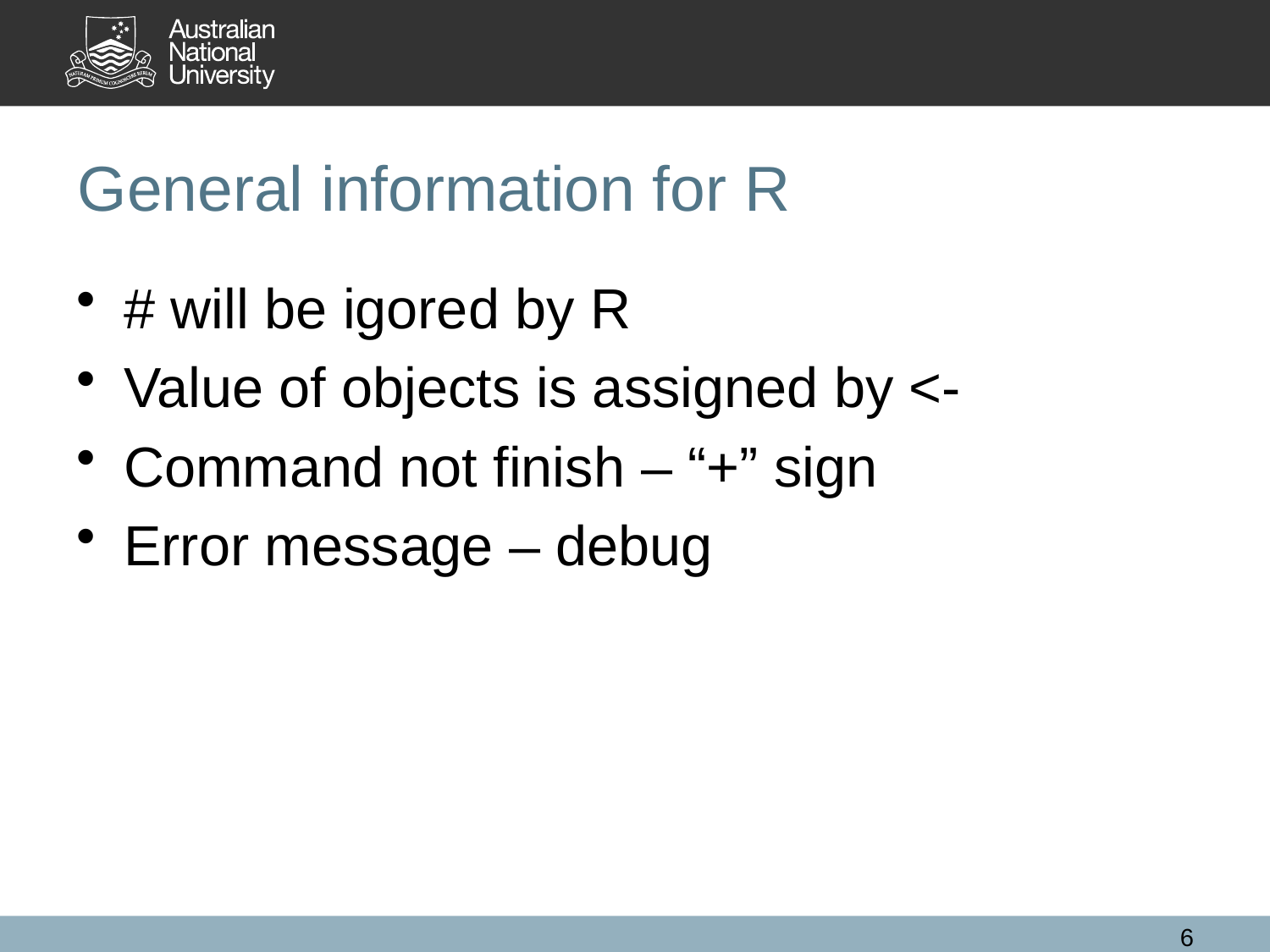

# General information for R
# will be igored by R
Value of objects is assigned by <-
Command not finish – “+” sign
Error message – debug

6